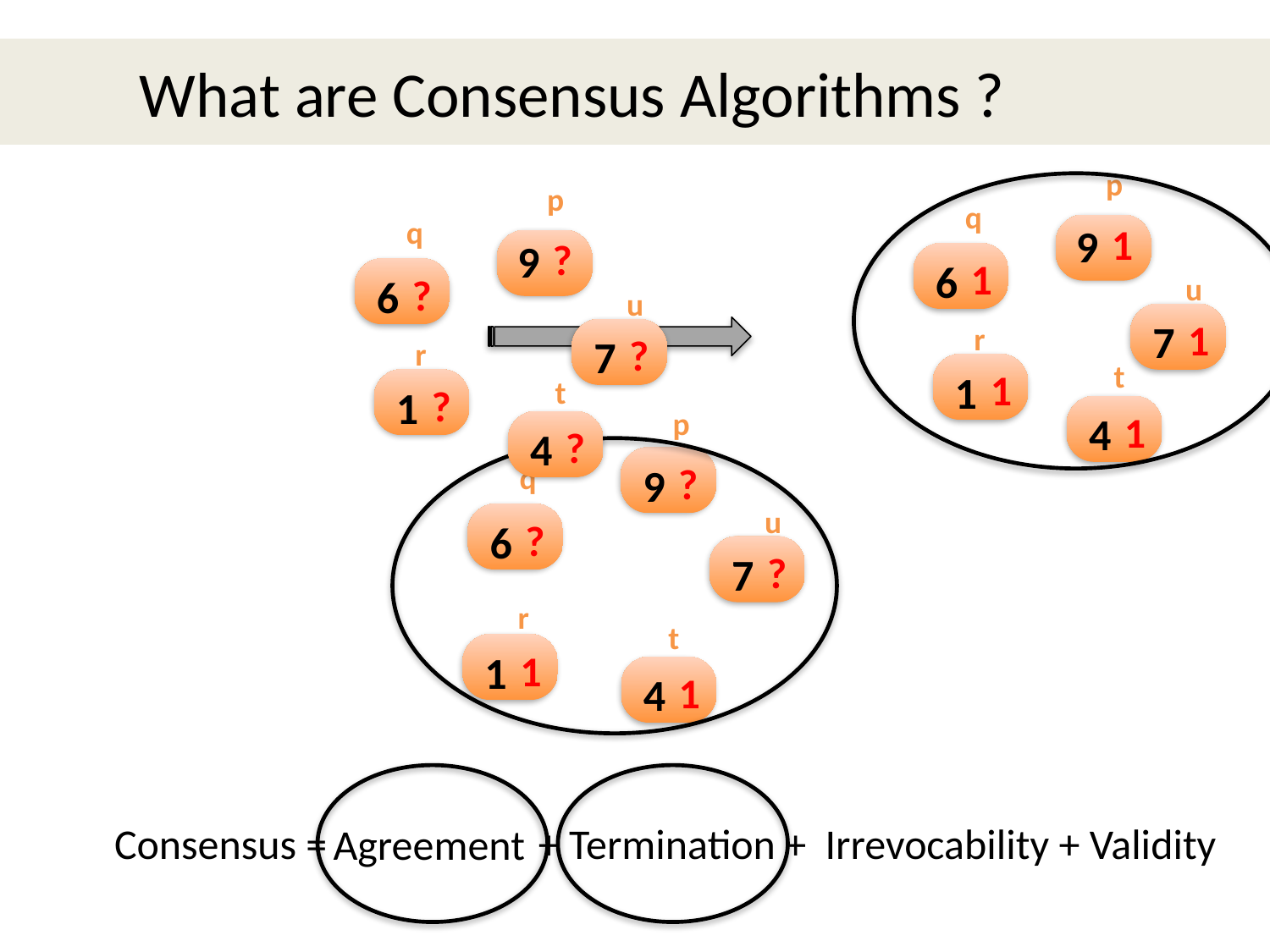

What are Consensus Algorithms ?
p
q
u
r
t
1
9

1
6

1
7

1
1

1
4

p
q
?
9

?
6
u

?
7
r
t

?
1
p
q
u
r
t

?
9

?
6

?
7

1
1

1
4

?
4

Consensus = Agreement + Termination +  Irrevocability + Validity
 Agreement